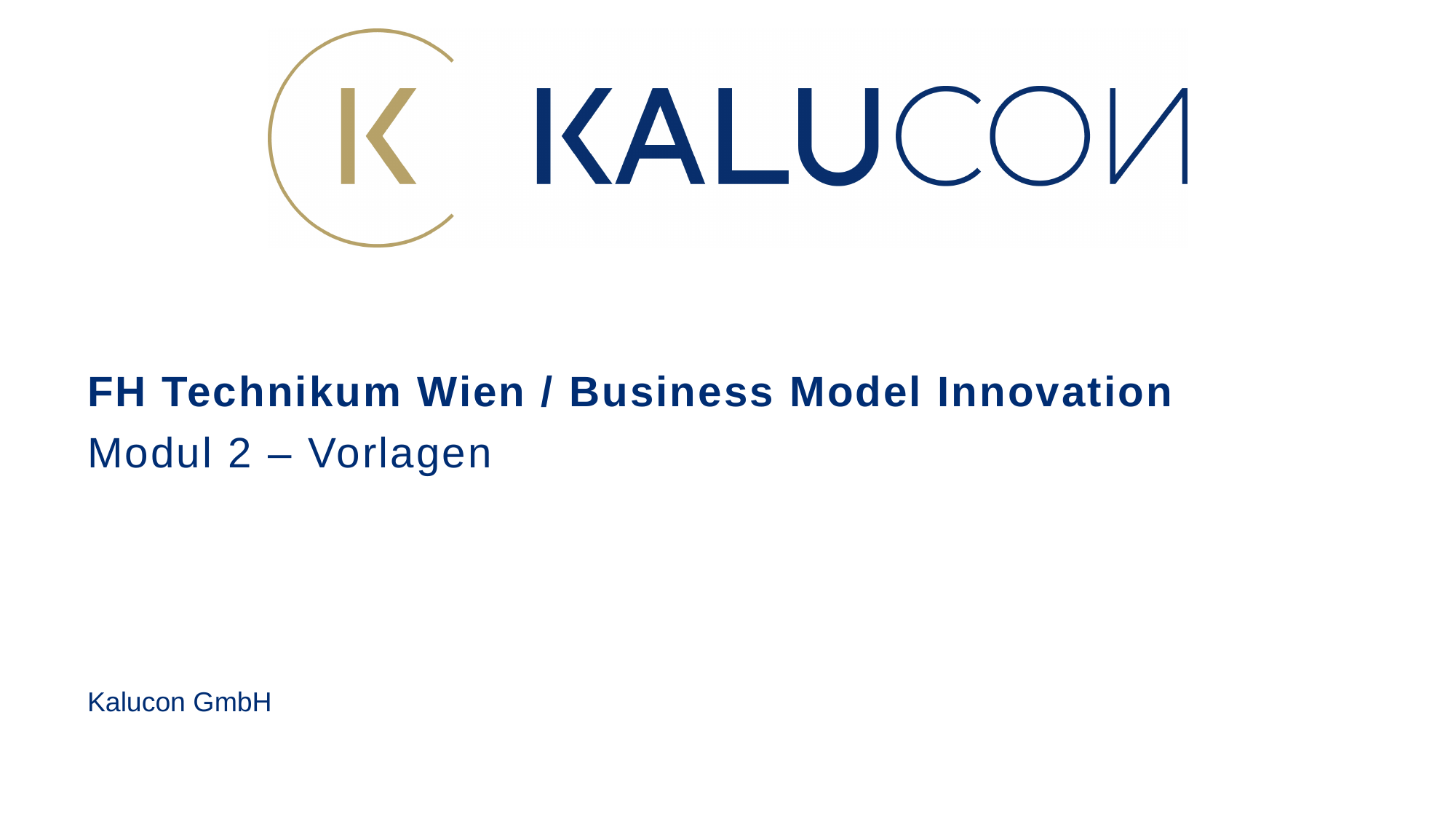

# FH Technikum Wien / Business Model Innovation Modul 2 – Vorlagen
Kalucon GmbH